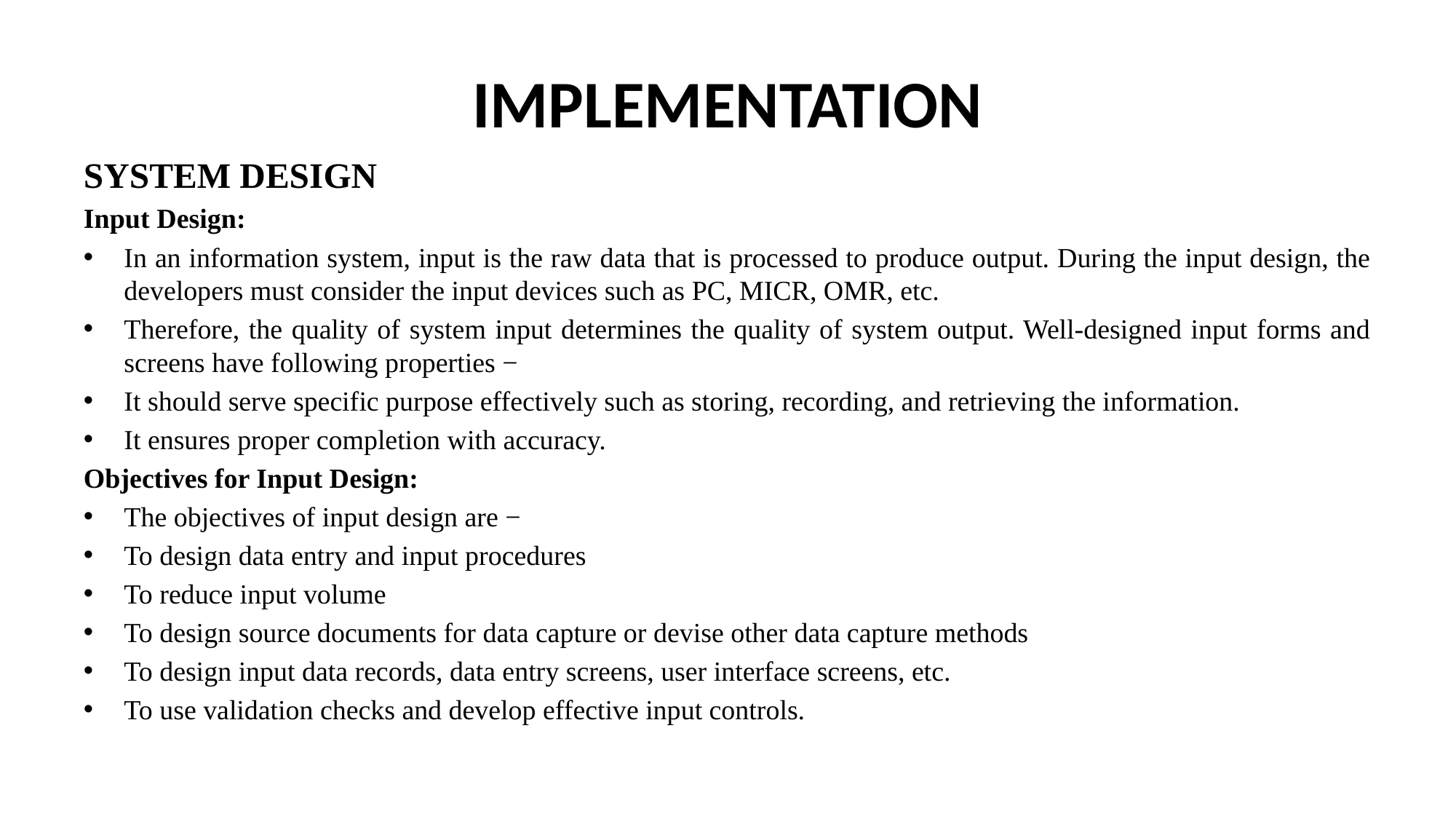

# IMPLEMENTATION
SYSTEM DESIGN
Input Design:
In an information system, input is the raw data that is processed to produce output. During the input design, the developers must consider the input devices such as PC, MICR, OMR, etc.
Therefore, the quality of system input determines the quality of system output. Well-designed input forms and screens have following properties −
It should serve specific purpose effectively such as storing, recording, and retrieving the information.
It ensures proper completion with accuracy.
Objectives for Input Design:
The objectives of input design are −
To design data entry and input procedures
To reduce input volume
To design source documents for data capture or devise other data capture methods
To design input data records, data entry screens, user interface screens, etc.
To use validation checks and develop effective input controls.